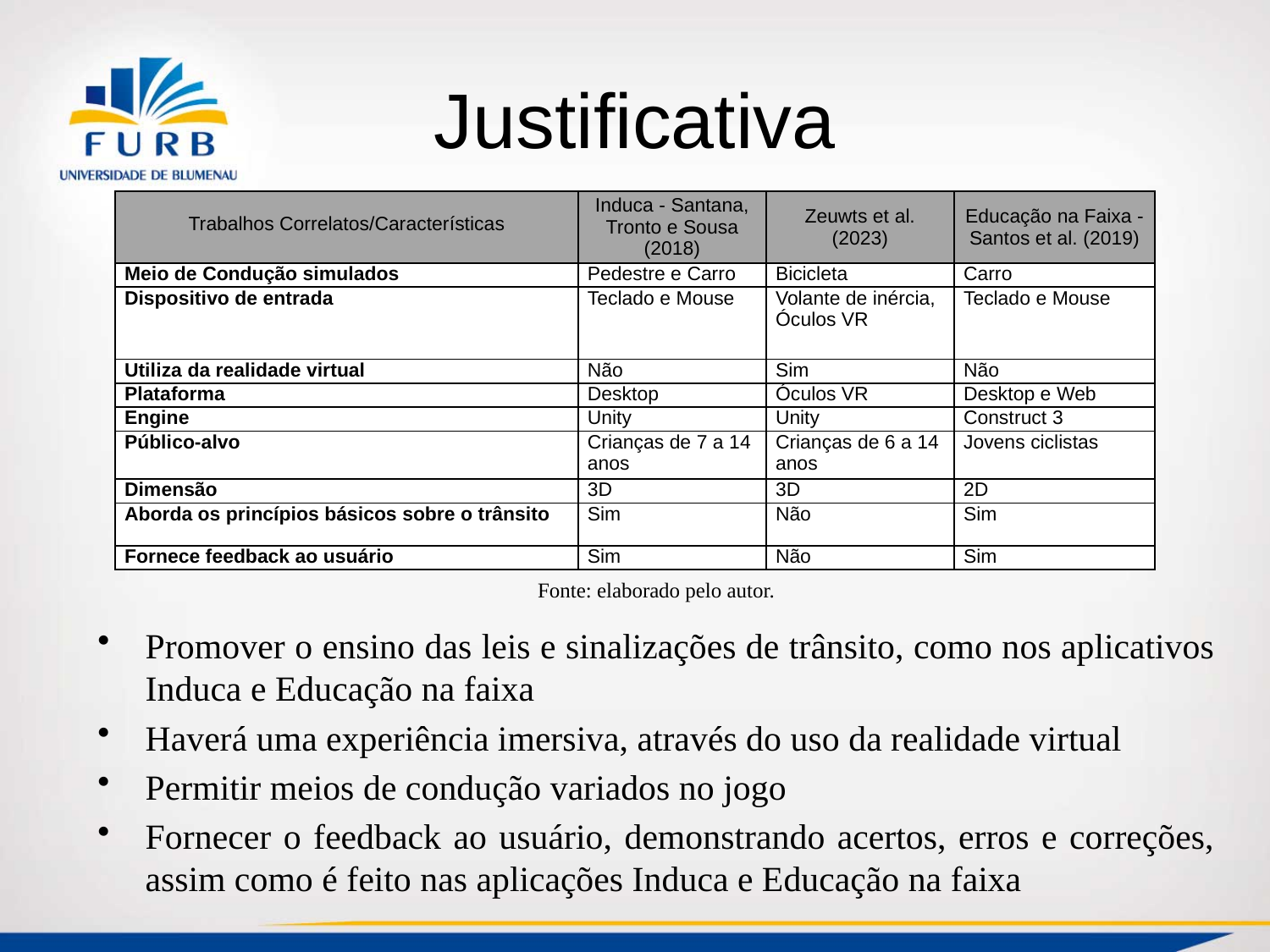

# Justificativa
| Trabalhos Correlatos/Características | Induca - Santana, Tronto e Sousa (2018) | Zeuwts et al. (2023) | Educação na Faixa - Santos et al. (2019) |
| --- | --- | --- | --- |
| Meio de Condução simulados | Pedestre e Carro | Bicicleta | Carro |
| Dispositivo de entrada | Teclado e Mouse | Volante de inércia, Óculos VR | Teclado e Mouse |
| Utiliza da realidade virtual | Não | Sim | Não |
| Plataforma | Desktop | Óculos VR | Desktop e Web |
| Engine | Unity | Unity | Construct 3 |
| Público-alvo | Crianças de 7 a 14 anos | Crianças de 6 a 14 anos | Jovens ciclistas |
| Dimensão | 3D | 3D | 2D |
| Aborda os princípios básicos sobre o trânsito | Sim | Não | Sim |
| Fornece feedback ao usuário | Sim | Não | Sim |
Fonte: elaborado pelo autor.
Promover o ensino das leis e sinalizações de trânsito, como nos aplicativos Induca e Educação na faixa
Haverá uma experiência imersiva, através do uso da realidade virtual
Permitir meios de condução variados no jogo
Fornecer o feedback ao usuário, demonstrando acertos, erros e correções, assim como é feito nas aplicações Induca e Educação na faixa